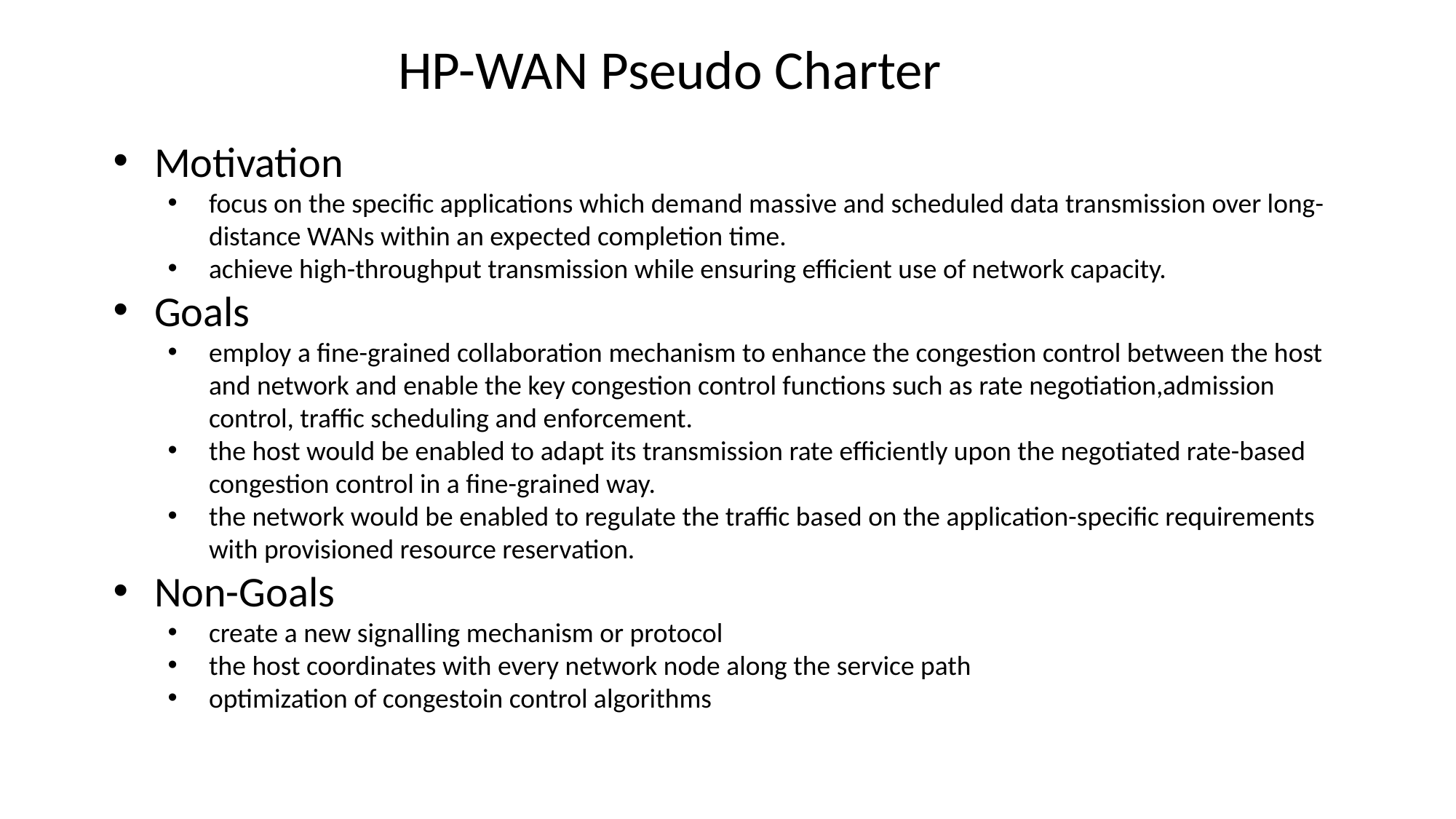

HP-WAN Pseudo Charter
Motivation
focus on the specific applications which demand massive and scheduled data transmission over long-distance WANs within an expected completion time.
achieve high-throughput transmission while ensuring efficient use of network capacity.
Goals
employ a fine-grained collaboration mechanism to enhance the congestion control between the host and network and enable the key congestion control functions such as rate negotiation,admission control, traffic scheduling and enforcement.
the host would be enabled to adapt its transmission rate efficiently upon the negotiated rate-based congestion control in a fine-grained way.
the network would be enabled to regulate the traffic based on the application-specific requirements with provisioned resource reservation.
Non-Goals
create a new signalling mechanism or protocol
the host coordinates with every network node along the service path
optimization of congestoin control algorithms